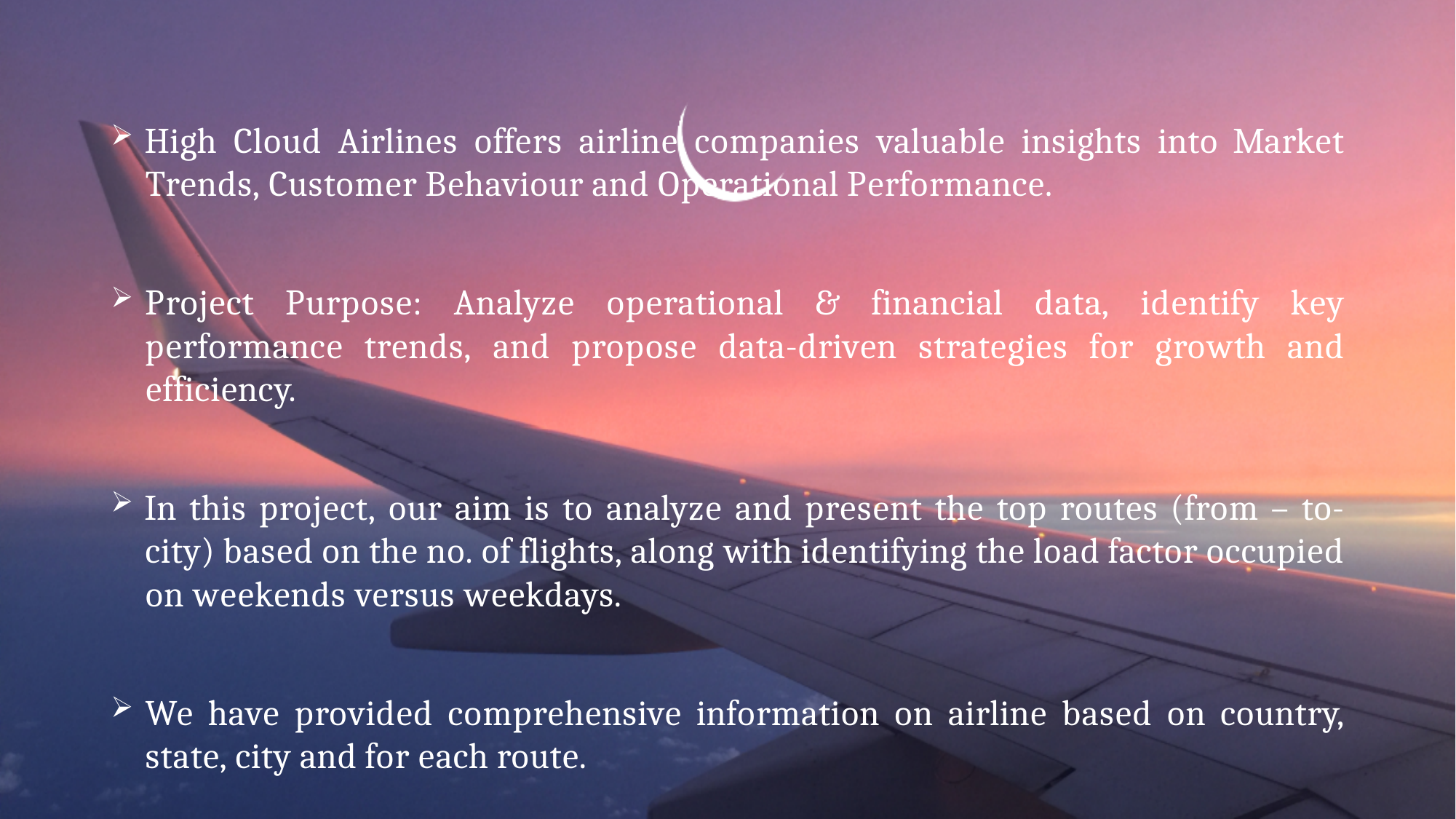

High Cloud Airlines offers airline companies valuable insights into Market Trends, Customer Behaviour and Operational Performance.

Project Purpose: Analyze operational & financial data, identify key performance trends, and propose data-driven strategies for growth and efficiency.

In this project, our aim is to analyze and present the top routes (from – to- city) based on the no. of flights, along with identifying the load factor occupied on weekends versus weekdays.

We have provided comprehensive information on airline based on country, state, city and for each route.